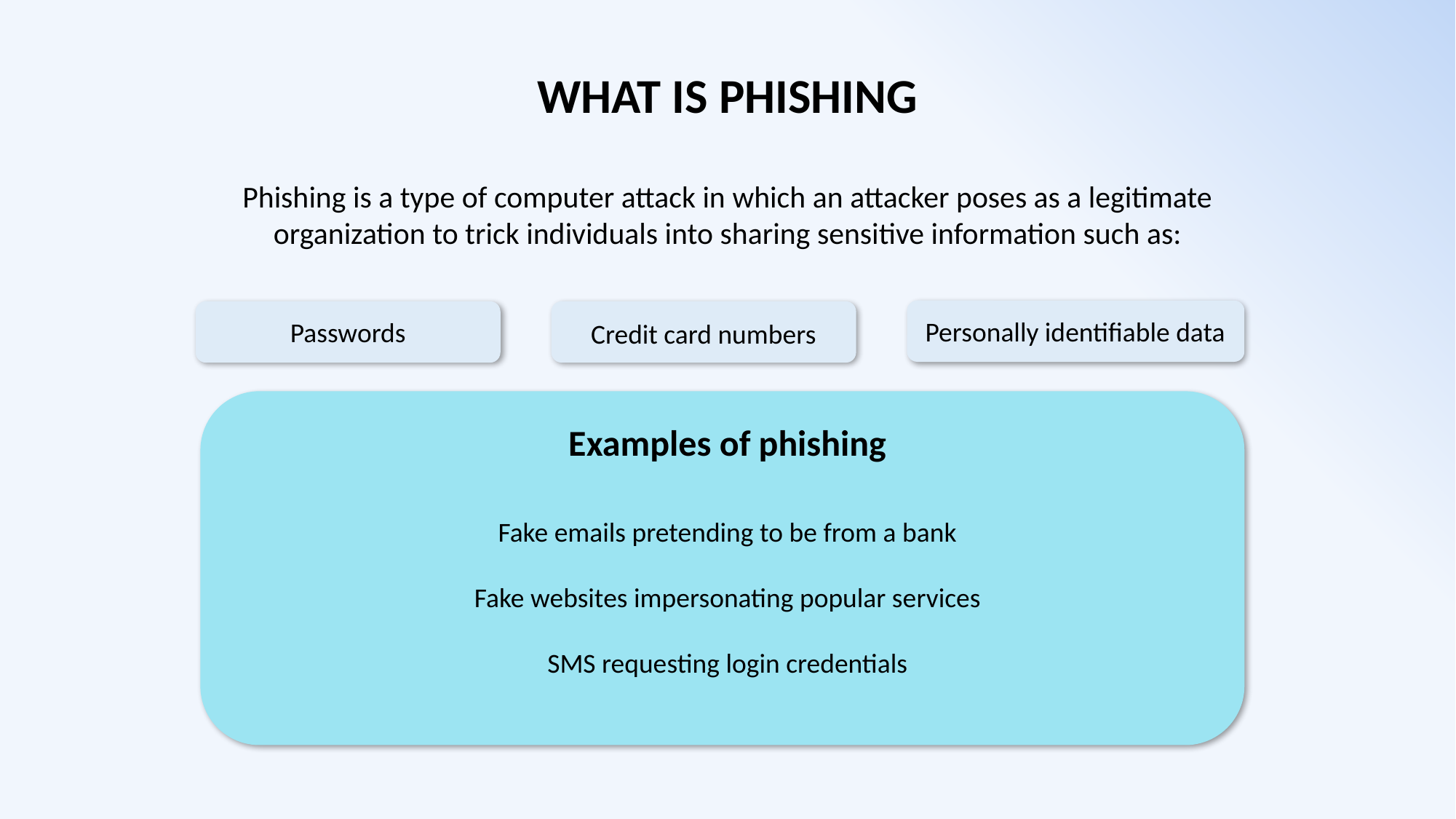

WHAT IS PHISHING
Phishing is a type of computer attack in which an attacker poses as a legitimate organization to trick individuals into sharing sensitive information such as:

Personally identifiable data
Passwords
Credit card numbers

Examples of phishing
Fake emails pretending to be from a bank

Fake websites impersonating popular services

SMS requesting login credentials